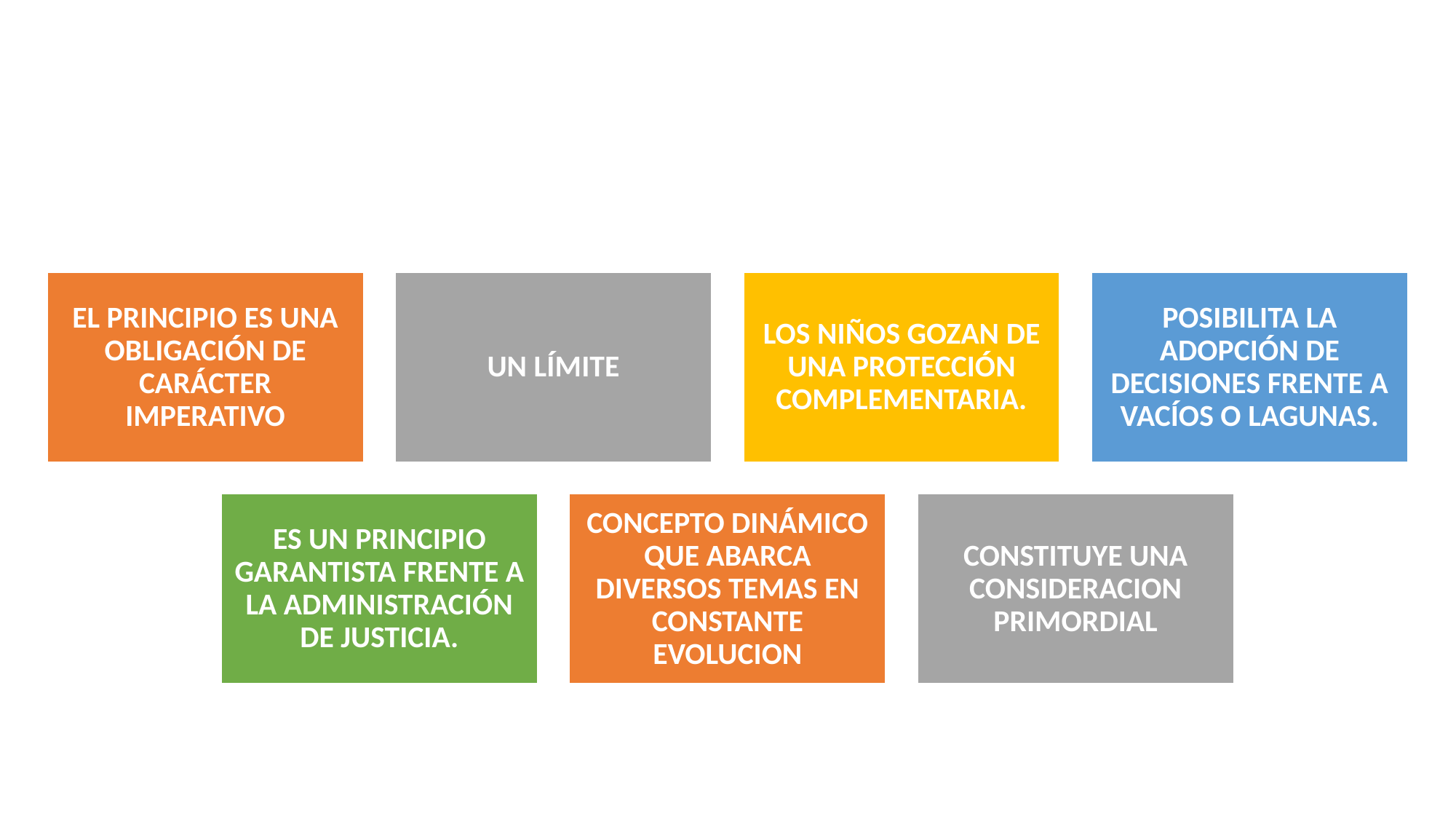

#
EL PRINCIPIO ES UNA OBLIGACIÓN DE CARÁCTER IMPERATIVO
UN LÍMITE
LOS NIÑOS GOZAN DE UNA PROTECCIÓN COMPLEMENTARIA.
POSIBILITA LA ADOPCIÓN DE DECISIONES FRENTE A VACÍOS O LAGUNAS.
ES UN PRINCIPIO GARANTISTA FRENTE A LA ADMINISTRACIÓN DE JUSTICIA.
CONCEPTO DINÁMICO QUE ABARCA DIVERSOS TEMAS EN CONSTANTE EVOLUCION
CONSTITUYE UNA CONSIDERACION PRIMORDIAL